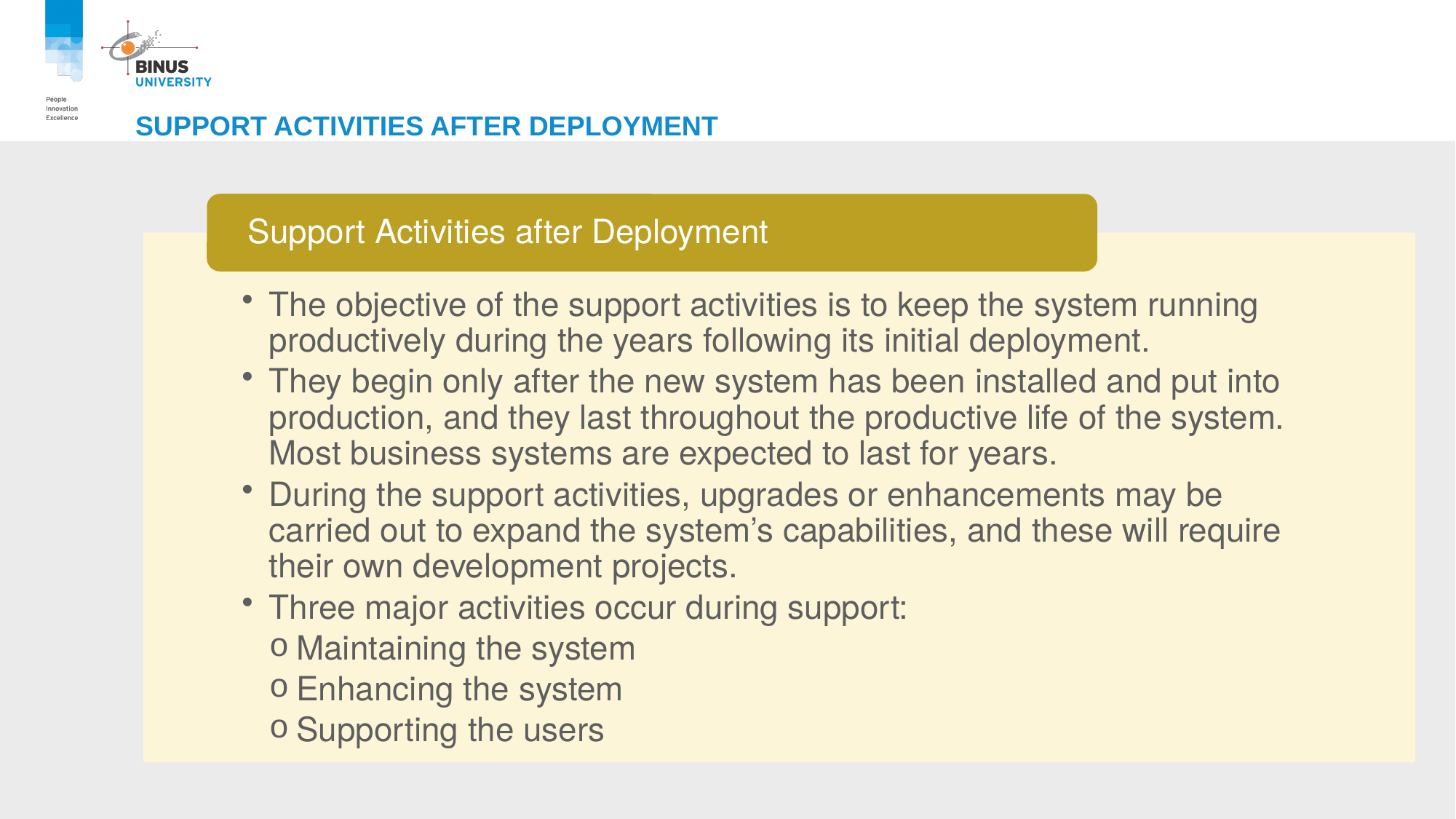

# Support Activities after Deployment
The objective of the support activities is to keep the system running productively during the years following its initial deployment.
They begin only after the new system has been installed and put into production, and they last throughout the productive life of the system. Most business systems are expected to last for years.
During the support activities, upgrades or enhancements may be carried out to expand the system’s capabilities, and these will require their own development projects.
Three major activities occur during support:
Maintaining the system
Enhancing the system
Supporting the users
Support Activities after Deployment